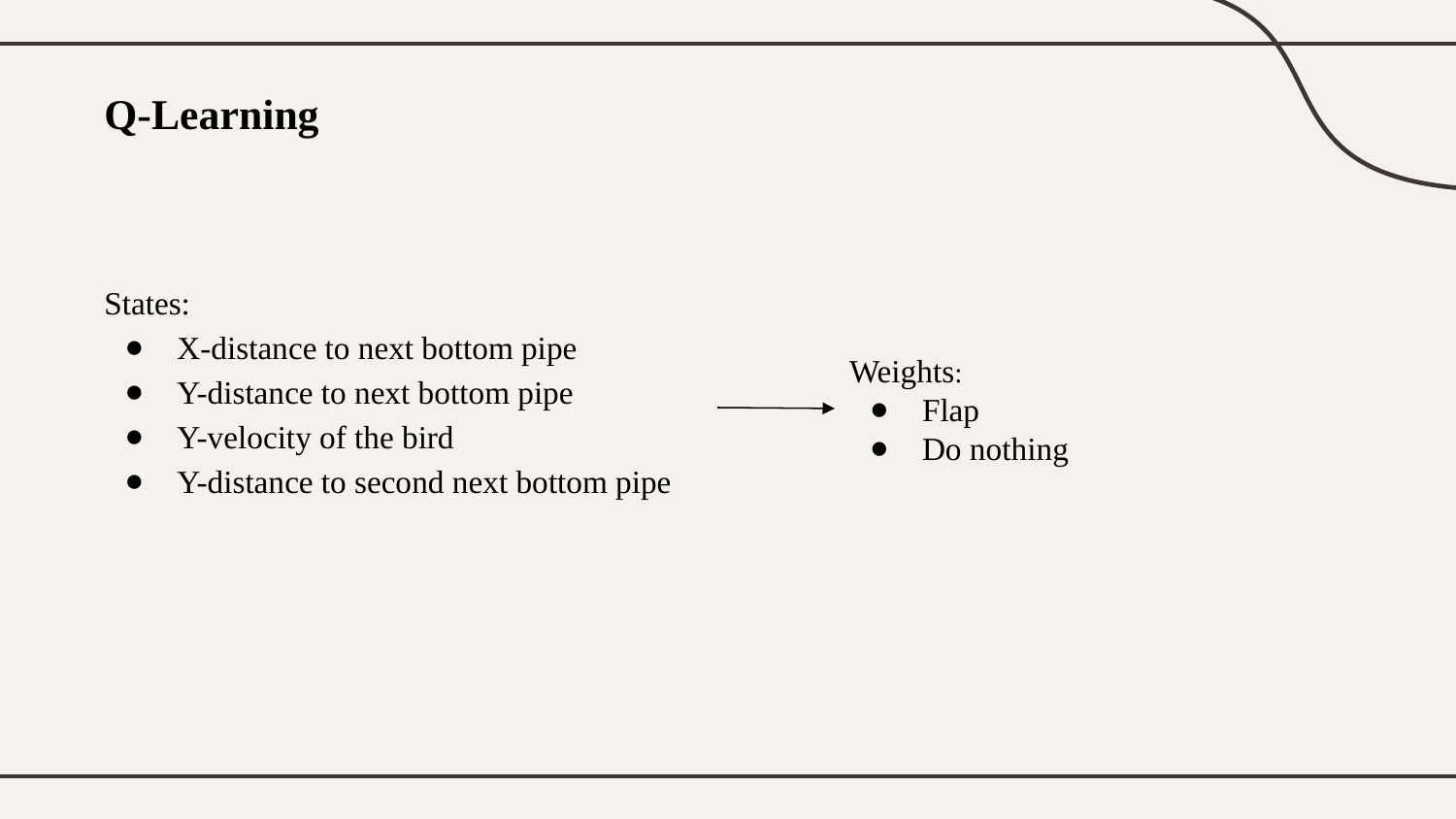

# Q-Learning

States:
X-distance to next bottom pipe
Y-distance to next bottom pipe
Y-velocity of the bird
Y-distance to second next bottom pipe

Weights:
Flap
Do nothing